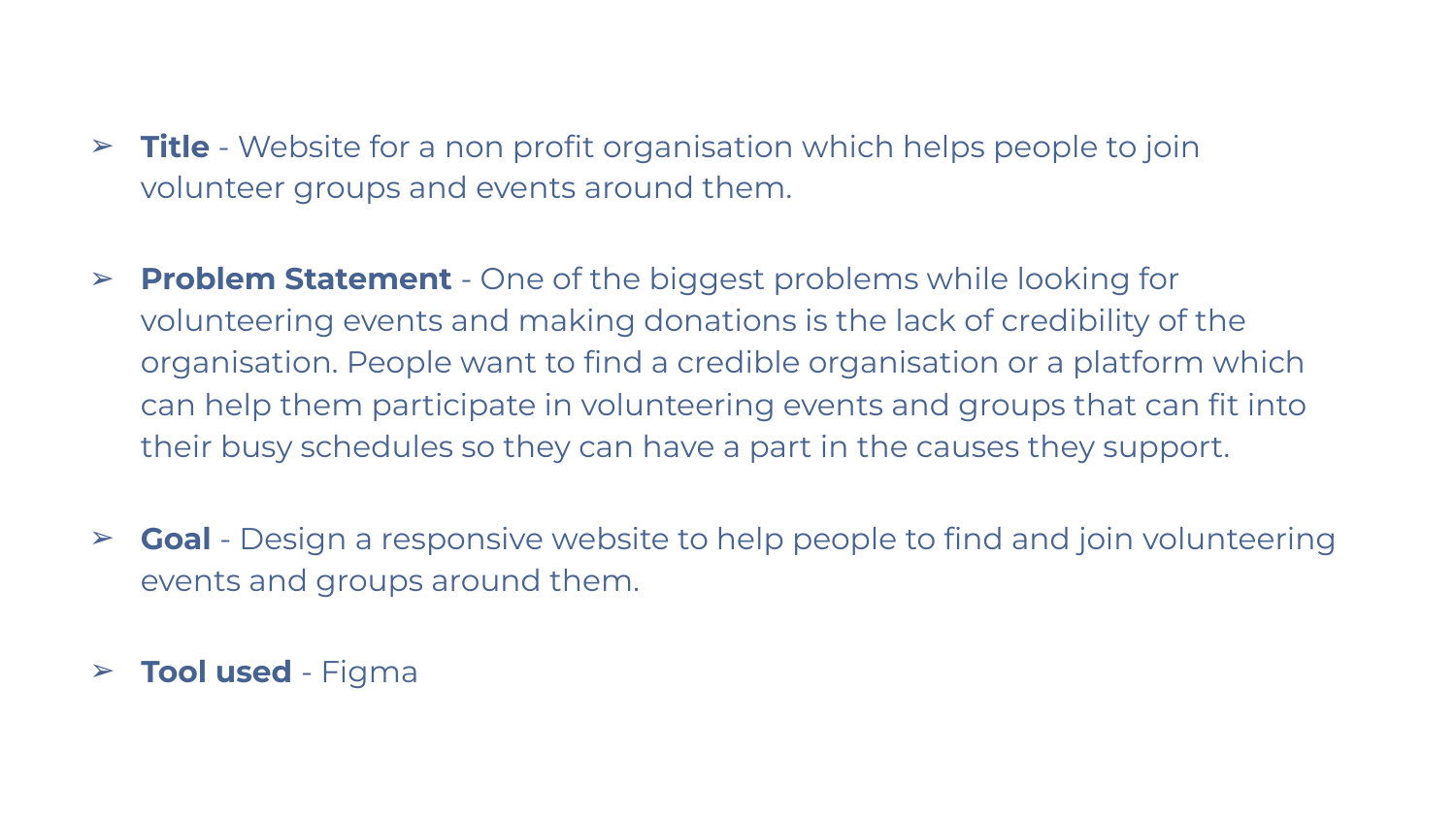

Title - Website for a non profit organisation which helps people to join volunteer groups and events around them.
Problem Statement - One of the biggest problems while looking for volunteering events and making donations is the lack of credibility of the organisation. People want to find a credible organisation or a platform which can help them participate in volunteering events and groups that can fit into their busy schedules so they can have a part in the causes they support.
Goal - Design a responsive website to help people to find and join volunteering events and groups around them.
Tool used - Figma